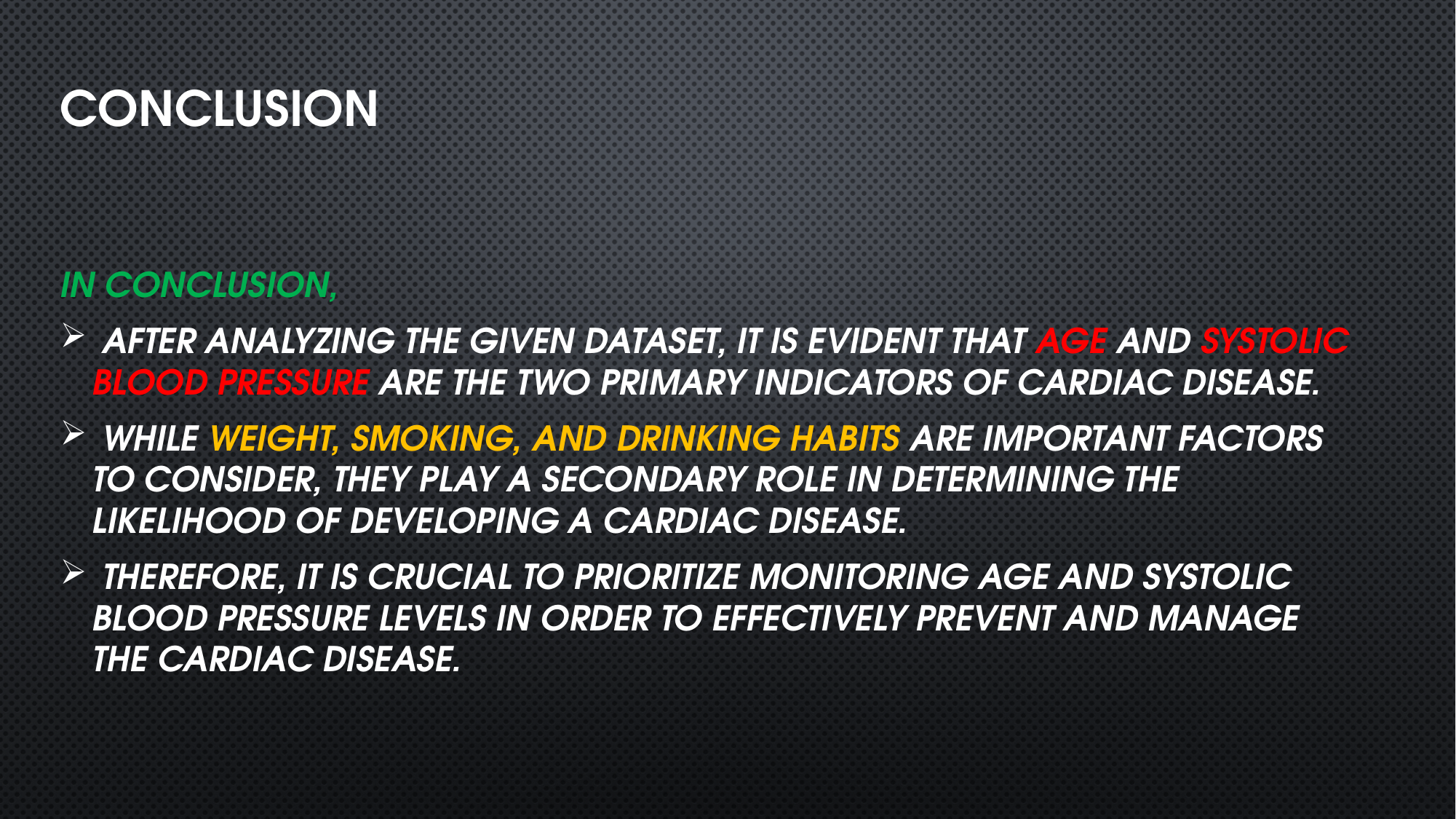

# Conclusion
In conclusion,
 after analyzing the given dataset, it is evident that age and systolic blood pressure are the two primary indicators of cardiac disease.
 While weight, smoking, and drinking habits are important factors to consider, they play a secondary role in determining the likelihood of developing a cardiac disease.
 Therefore, it is crucial to prioritize monitoring age and systolic blood pressure levels in order to effectively prevent and manage the cardiac disease.